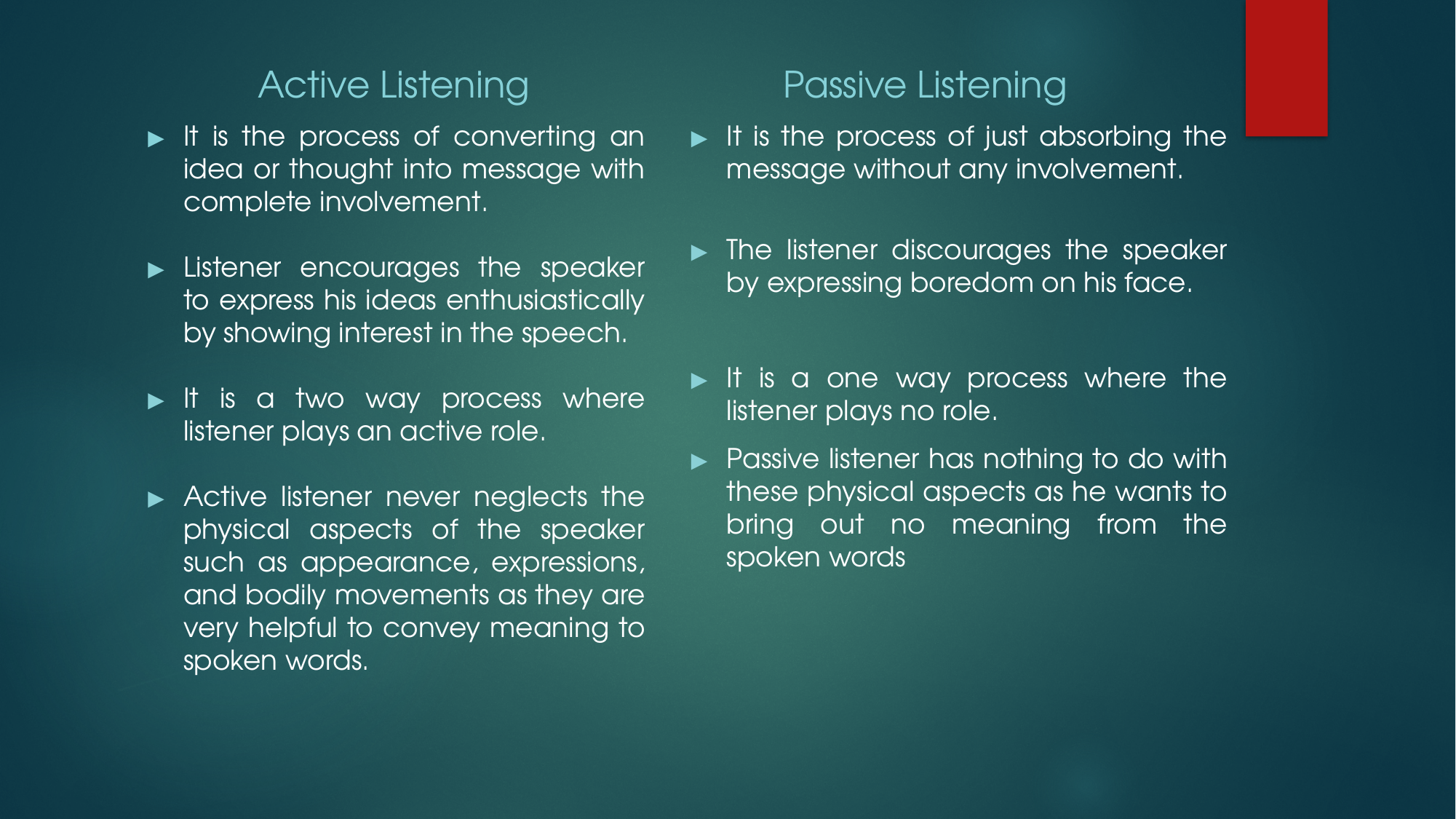

Active Listening
Passive Listening
It is the process of converting an idea or thought into message with complete involvement.

Listener encourages the speaker to express his ideas enthusiastically by showing interest in the speech.

It is a two way process where listener plays an active role.

Active listener never neglects the physical aspects of the speaker such as appearance, expressions, and bodily movements as they are very helpful to convey meaning to spoken words.

It is the process of just absorbing the message without any involvement.

The listener discourages the speaker by expressing boredom on his face.

It is a one way process where the listener plays no role.
Passive listener has nothing to do with these physical aspects as he wants to bring out no meaning from the spoken words